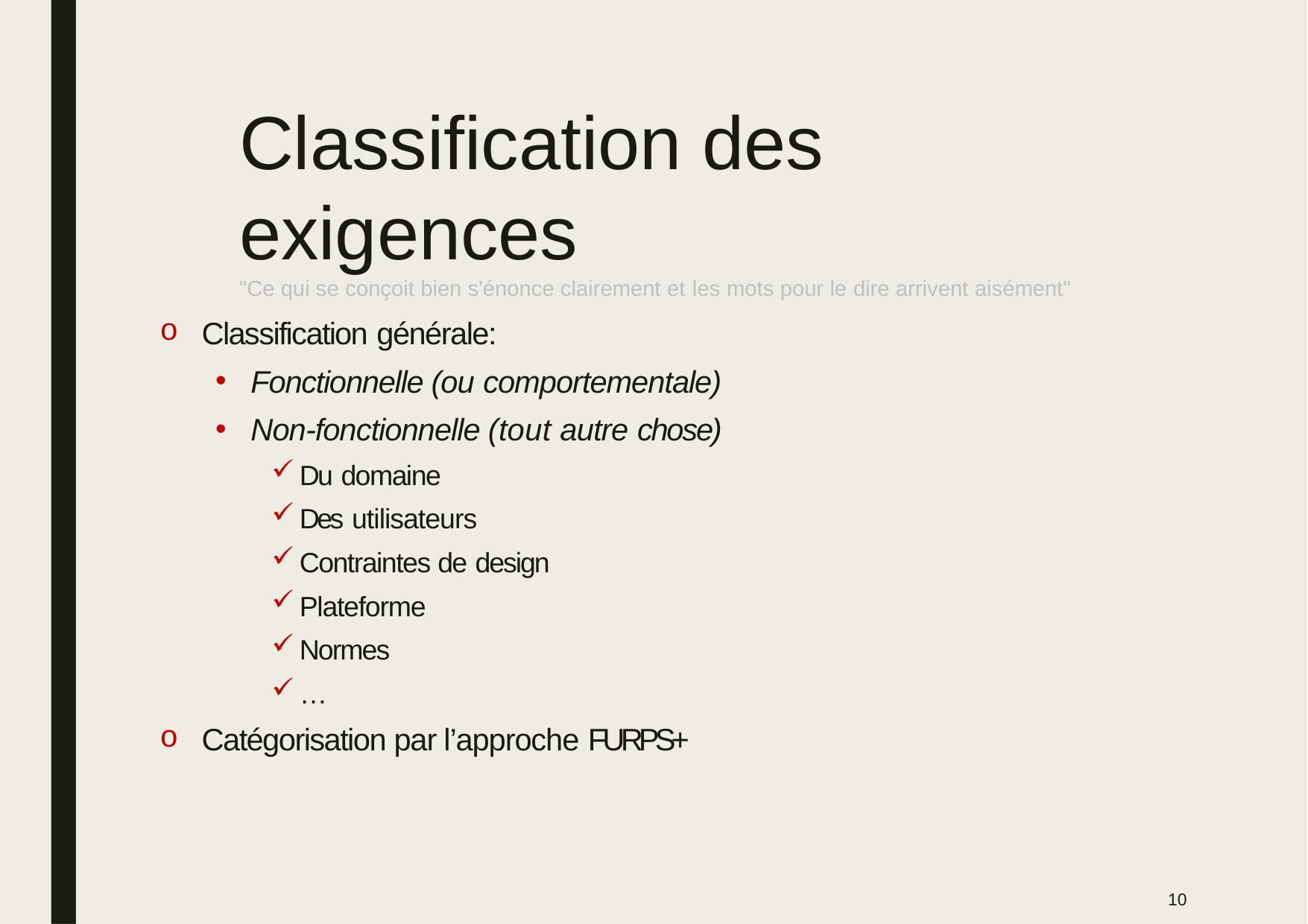

# Classification des exigences
"Ce qui se conçoit bien s'énonce clairement et les mots pour le dire arrivent aisément"
Classification générale:
Fonctionnelle (ou comportementale)
Non-fonctionnelle (tout autre chose)
Du domaine
Des utilisateurs
Contraintes de design
Plateforme
Normes
…
Catégorisation par l’approche FURPS+
10